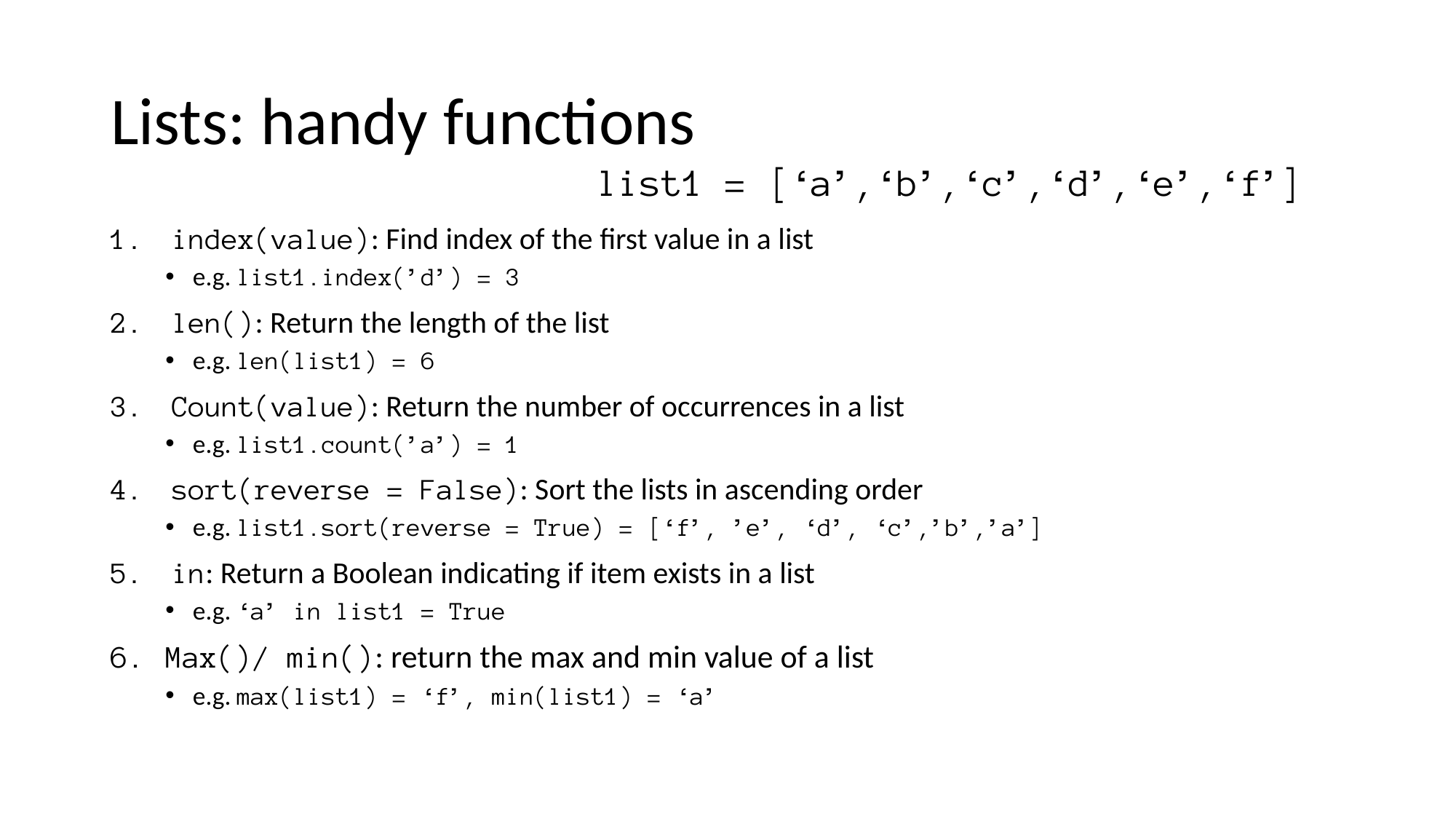

# Lists: handy functions
list1 = [‘a’,‘b’,‘c’,‘d’,‘e’,‘f’]
index(value): Find index of the first value in a list
e.g. list1.index(’d’) = 3
len(): Return the length of the list
e.g. len(list1) = 6
Count(value): Return the number of occurrences in a list
e.g. list1.count(’a’) = 1
sort(reverse = False): Sort the lists in ascending order
e.g. list1.sort(reverse = True) = [‘f’, ’e’, ‘d’, ‘c’,’b’,’a’]
in: Return a Boolean indicating if item exists in a list
e.g. ‘a’ in list1 = True
Max()/ min(): return the max and min value of a list
e.g. max(list1) = ‘f’, min(list1) = ‘a’